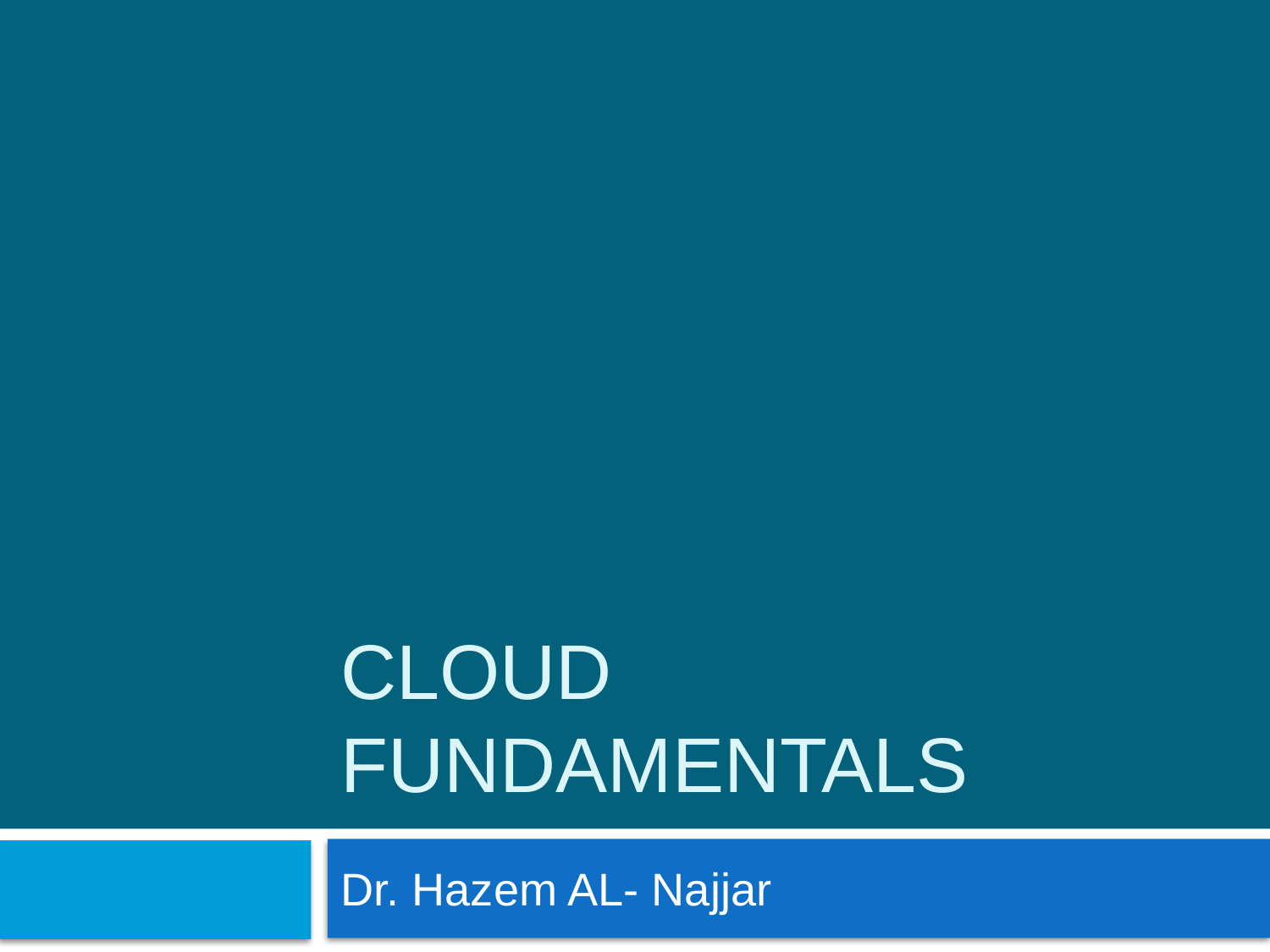

# Cloud Fundamentals
Dr. Hazem AL- Najjar